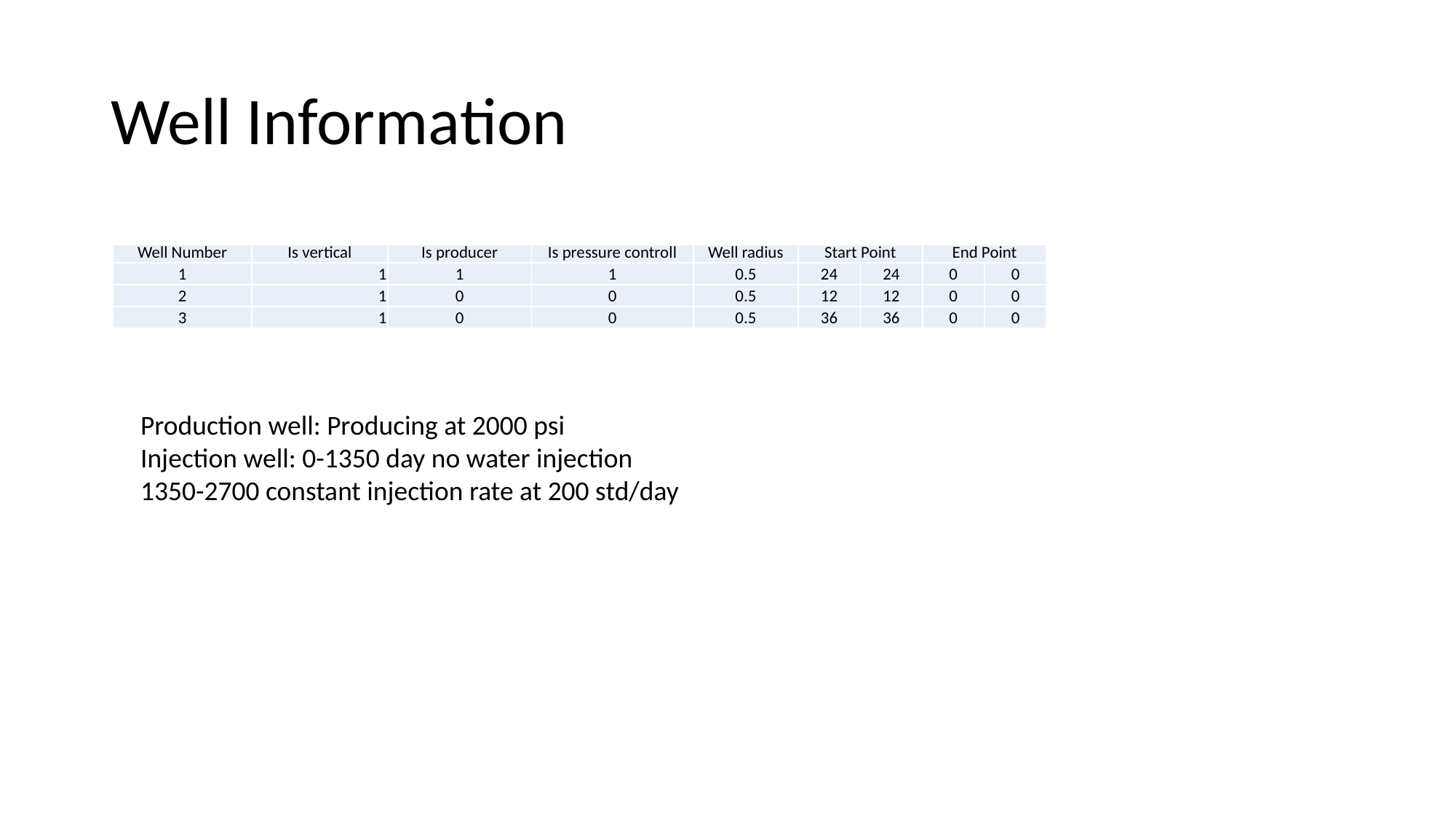

# Well Information
| Well Number | Is vertical | Is producer | Is pressure controll | Well radius | Start Point |  | End Point |  |
| --- | --- | --- | --- | --- | --- | --- | --- | --- |
| 1 | 1 | 1 | 1 | 0.5 | 24 | 24 | 0 | 0 |
| 2 | 1 | 0 | 0 | 0.5 | 12 | 12 | 0 | 0 |
| 3 | 1 | 0 | 0 | 0.5 | 36 | 36 | 0 | 0 |
Production well: Producing at 2000 psi
Injection well: 0-1350 day no water injection
1350-2700 constant injection rate at 200 std/day